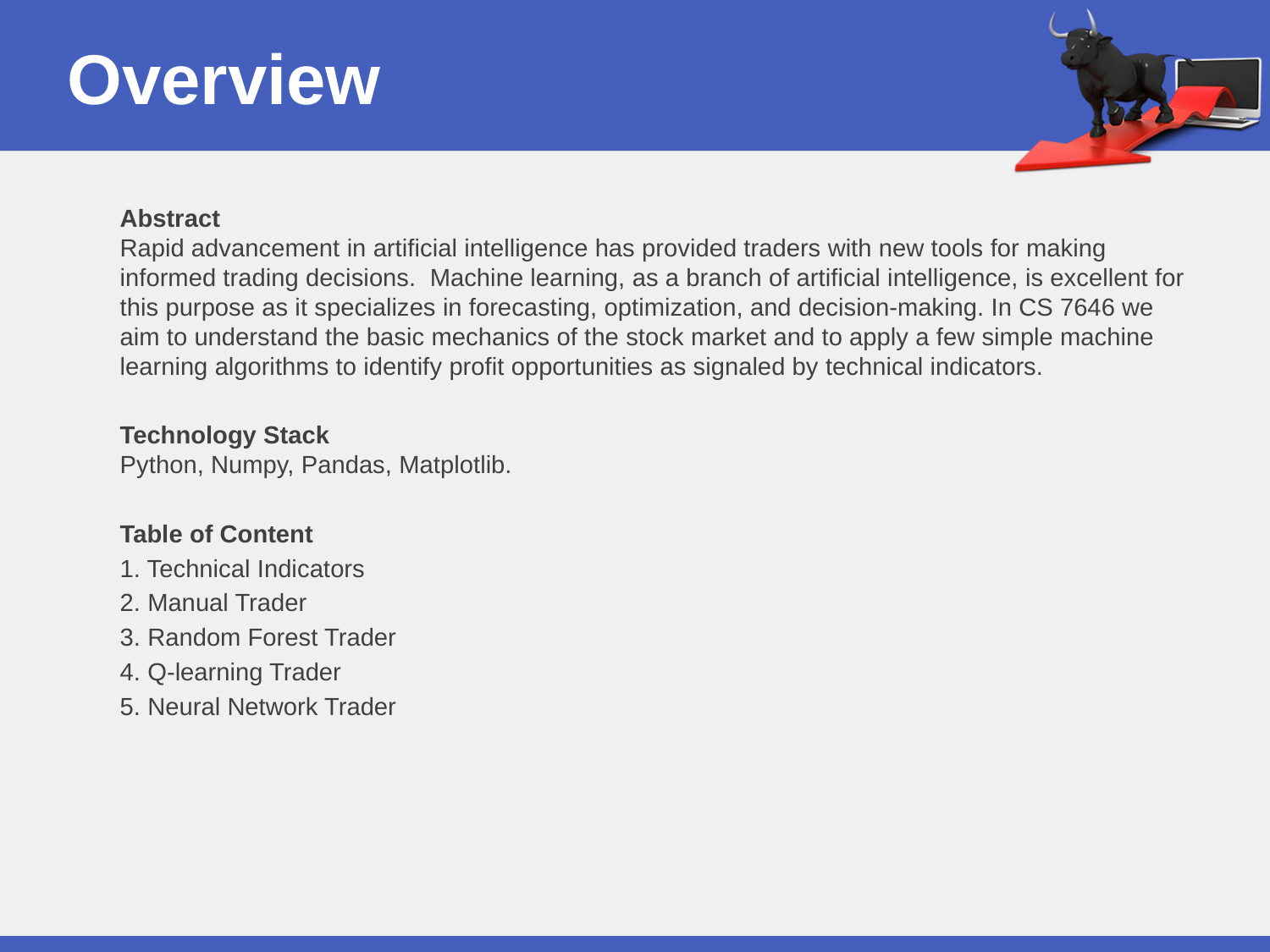

# Overview
Abstract
Rapid advancement in artificial intelligence has provided traders with new tools for making informed trading decisions.  Machine learning, as a branch of artificial intelligence, is excellent for this purpose as it specializes in forecasting, optimization, and decision-making. In CS 7646 we aim to understand the basic mechanics of the stock market and to apply a few simple machine learning algorithms to identify profit opportunities as signaled by technical indicators.

Technology Stack
Python, Numpy, Pandas, Matplotlib.

Table of Content
1. Technical Indicators
2. Manual Trader
3. Random Forest Trader
4. Q-learning Trader
5. Neural Network Trader